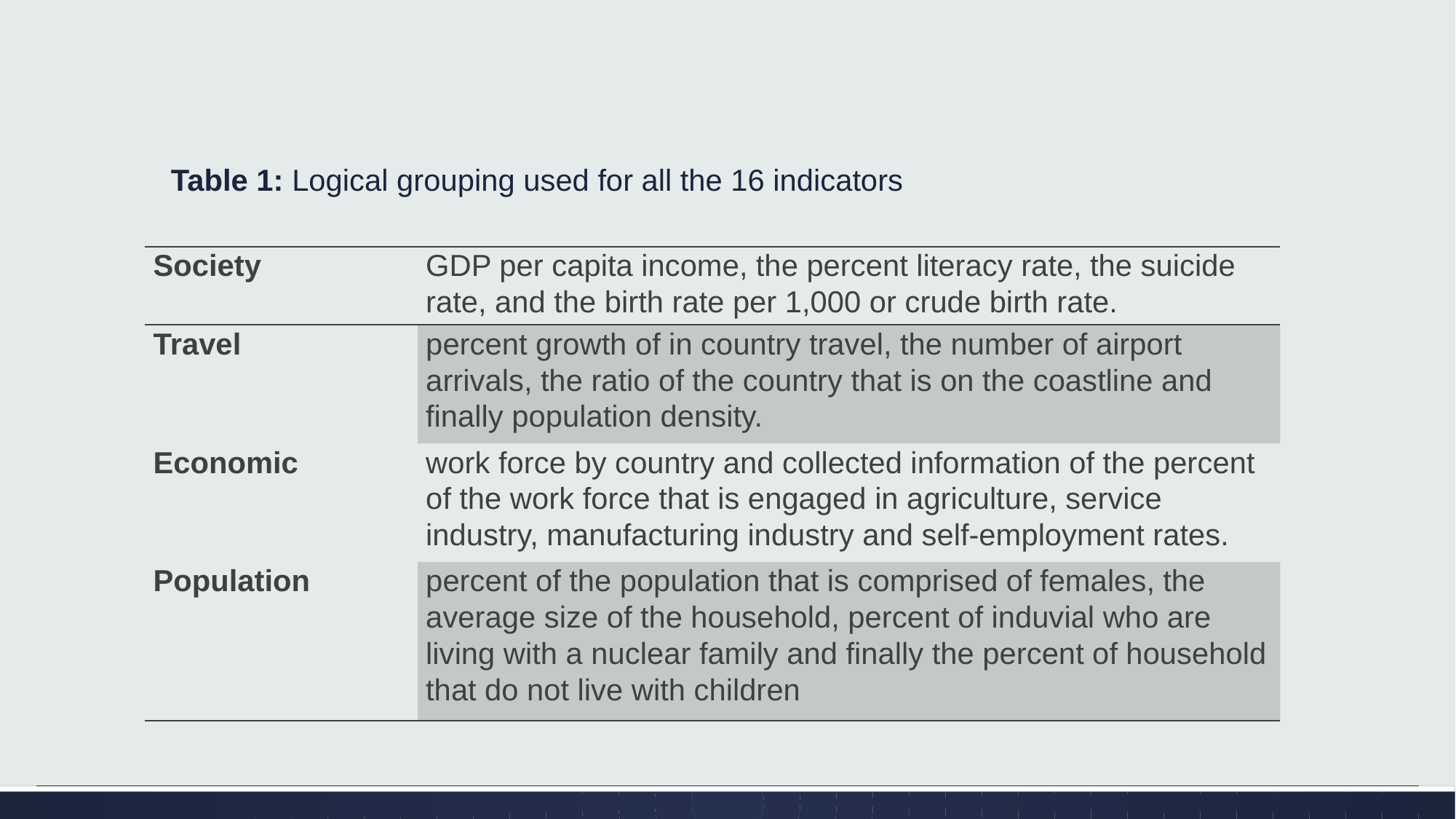

# Table 1: Logical grouping used for all the 16 indicators
| Society | GDP per capita income, the percent literacy rate, the suicide rate, and the birth rate per 1,000 or crude birth rate. |
| --- | --- |
| Travel | percent growth of in country travel, the number of airport arrivals, the ratio of the country that is on the coastline and finally population density. |
| Economic | work force by country and collected information of the percent of the work force that is engaged in agriculture, service industry, manufacturing industry and self-employment rates. |
| Population | percent of the population that is comprised of females, the average size of the household, percent of induvial who are living with a nuclear family and finally the percent of household that do not live with children |